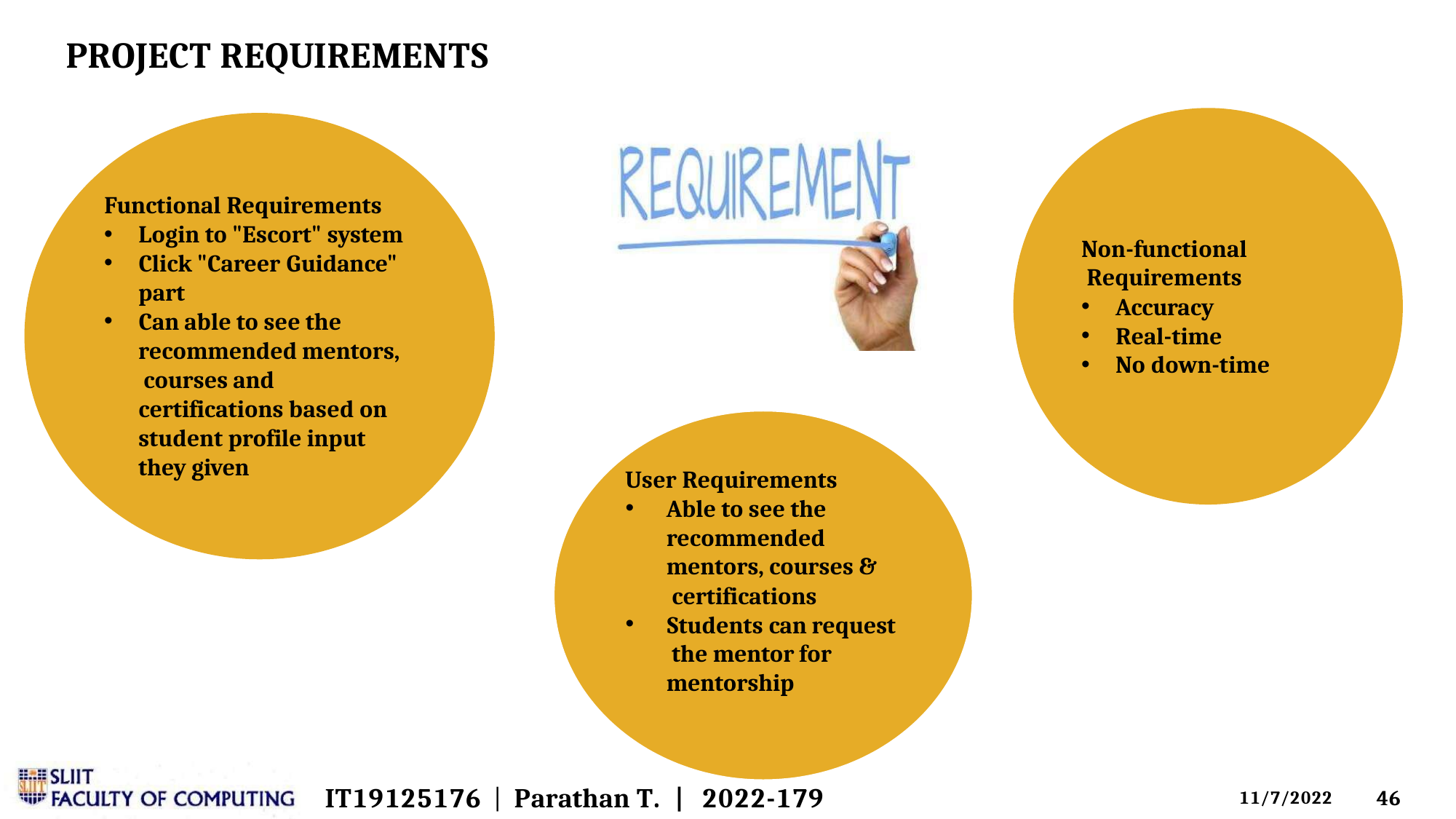

# PROJECT REQUIREMENTS

Functional Requirements
Login to "Escort" system
Click "Career Guidance"  part
Can able to see the  recommended mentors,  courses and  certifications based on  student profile input  they given
Non-functional  Requirements
Accuracy
Real-time
No down-time

User Requirements
Able to see the  recommended  mentors, courses &  certifications
Students can request  the mentor for  mentorship
IT19125176  |  Parathan T.	|	2022-179
46
11/7/2022